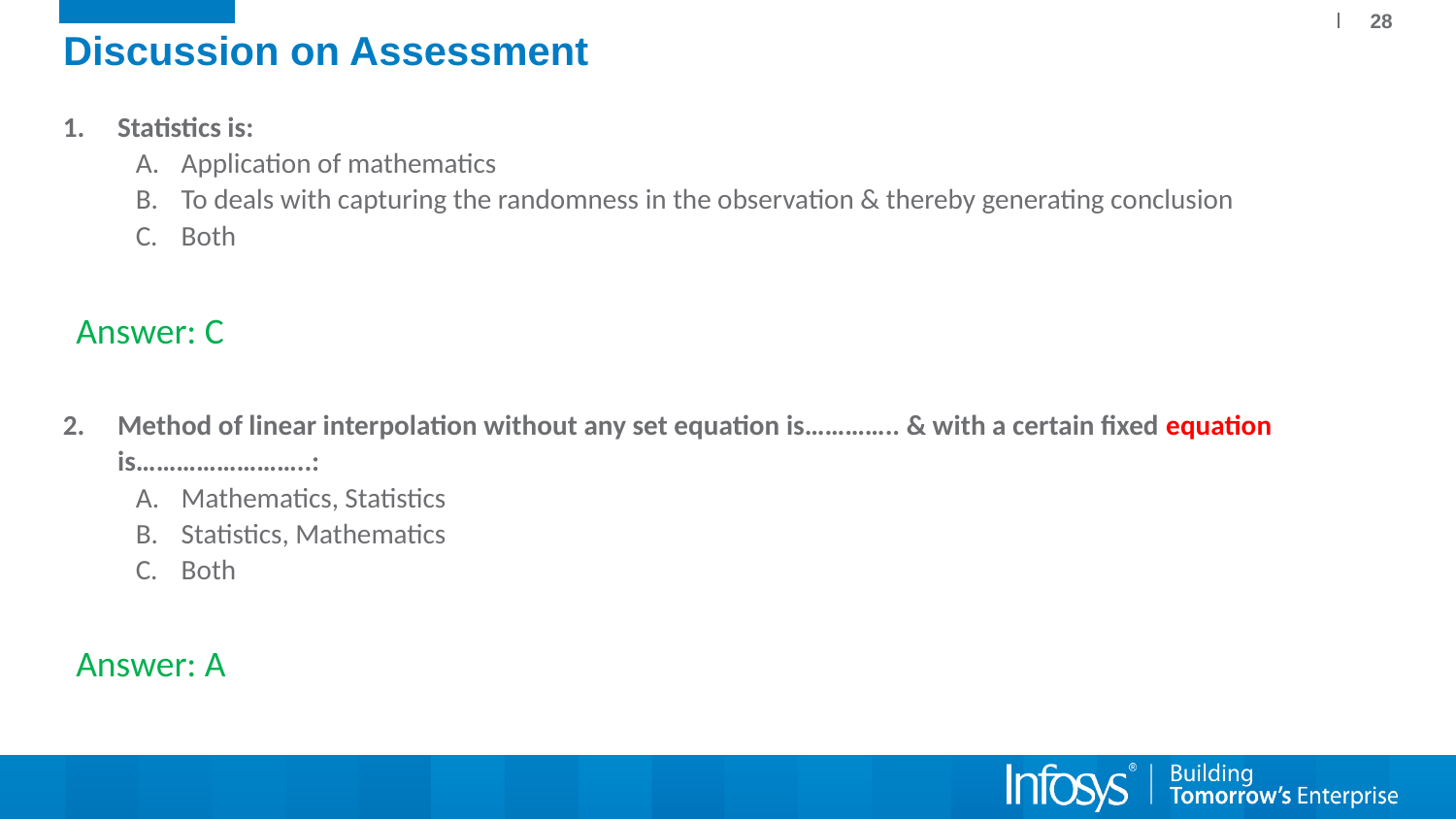

28
# Discussion on Assessment
Statistics is:
Application of mathematics
To deals with capturing the randomness in the observation & thereby generating conclusion
Both
Answer: C
Method of linear interpolation without any set equation is………….. & with a certain fixed equation is……………………..:
Mathematics, Statistics
Statistics, Mathematics
Both
Answer: A